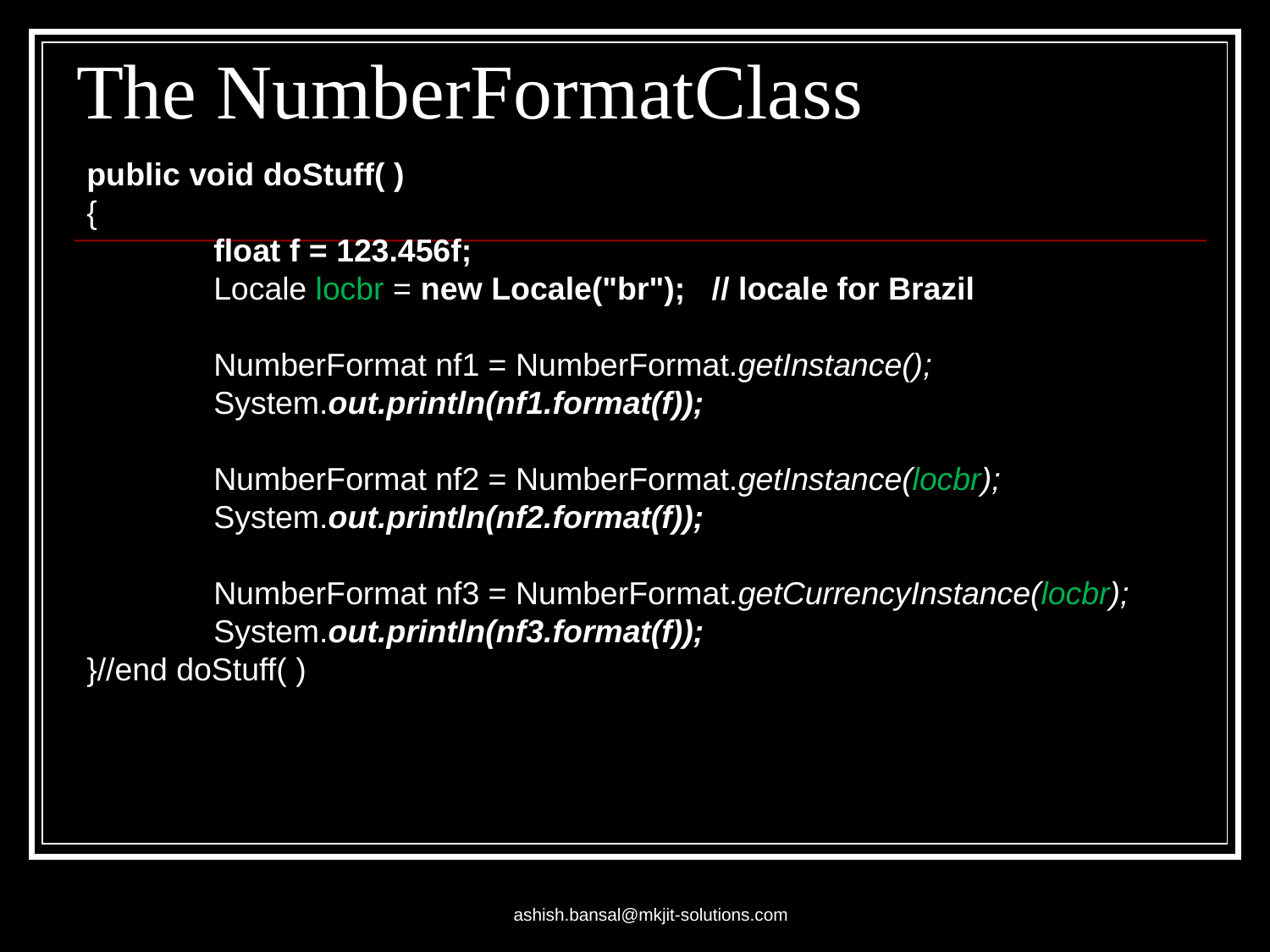

# The NumberFormatClass
public void doStuff( )
{
	float f = 123.456f;
	Locale locbr = new Locale("br");   // locale for Brazil

	NumberFormat nf1 = NumberFormat.getInstance();
	System.out.println(nf1.format(f));

	NumberFormat nf2 = NumberFormat.getInstance(locbr);
	System.out.println(nf2.format(f));

	NumberFormat nf3 = NumberFormat.getCurrencyInstance(locbr);
	System.out.println(nf3.format(f));
}//end doStuff( )
ashish.bansal@mkjit-solutions.com